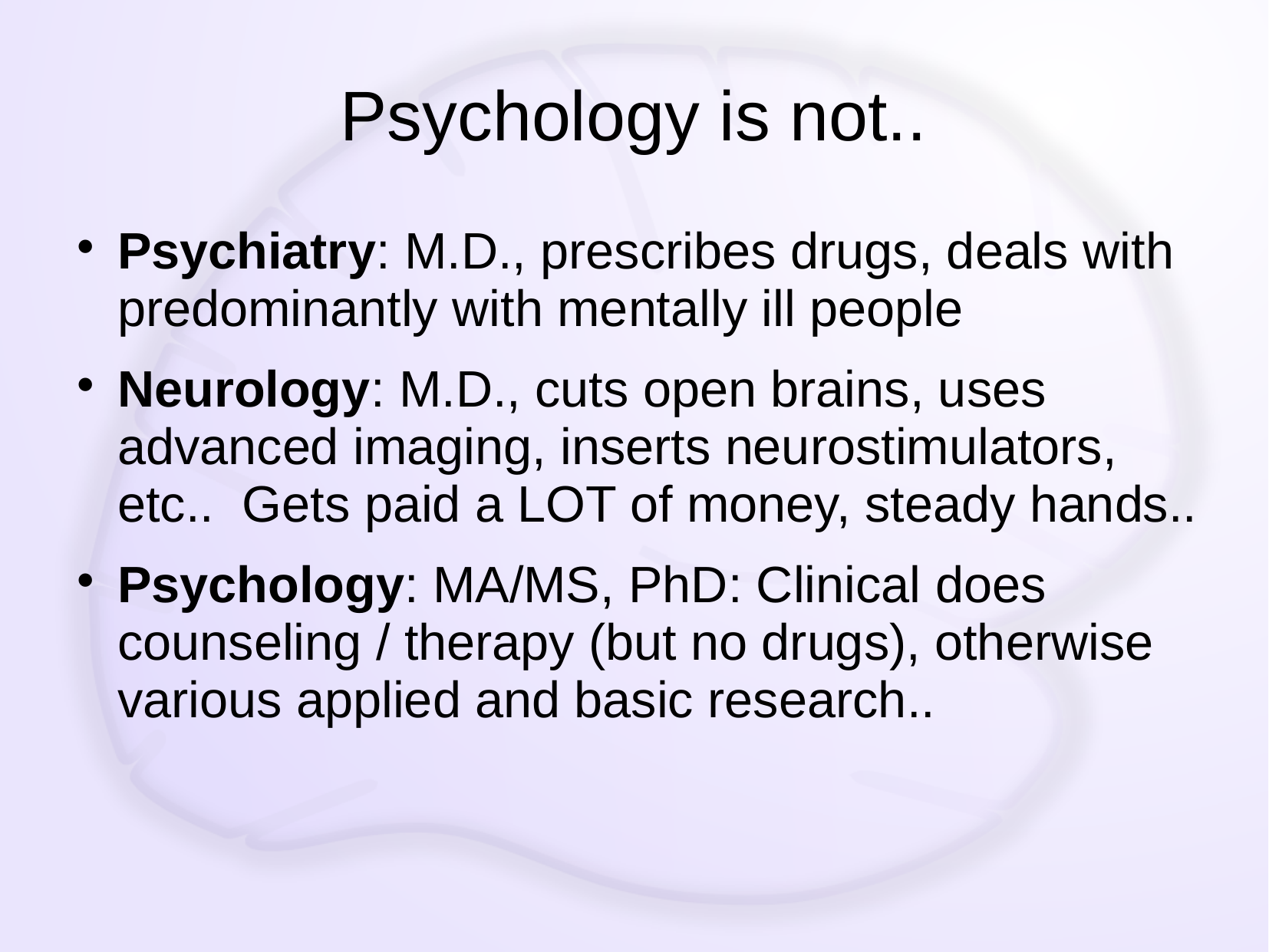

# Psychology is not..
Psychiatry: M.D., prescribes drugs, deals with predominantly with mentally ill people
Neurology: M.D., cuts open brains, uses advanced imaging, inserts neurostimulators, etc..  Gets paid a LOT of money, steady hands..
Psychology: MA/MS, PhD: Clinical does counseling / therapy (but no drugs), otherwise various applied and basic research..